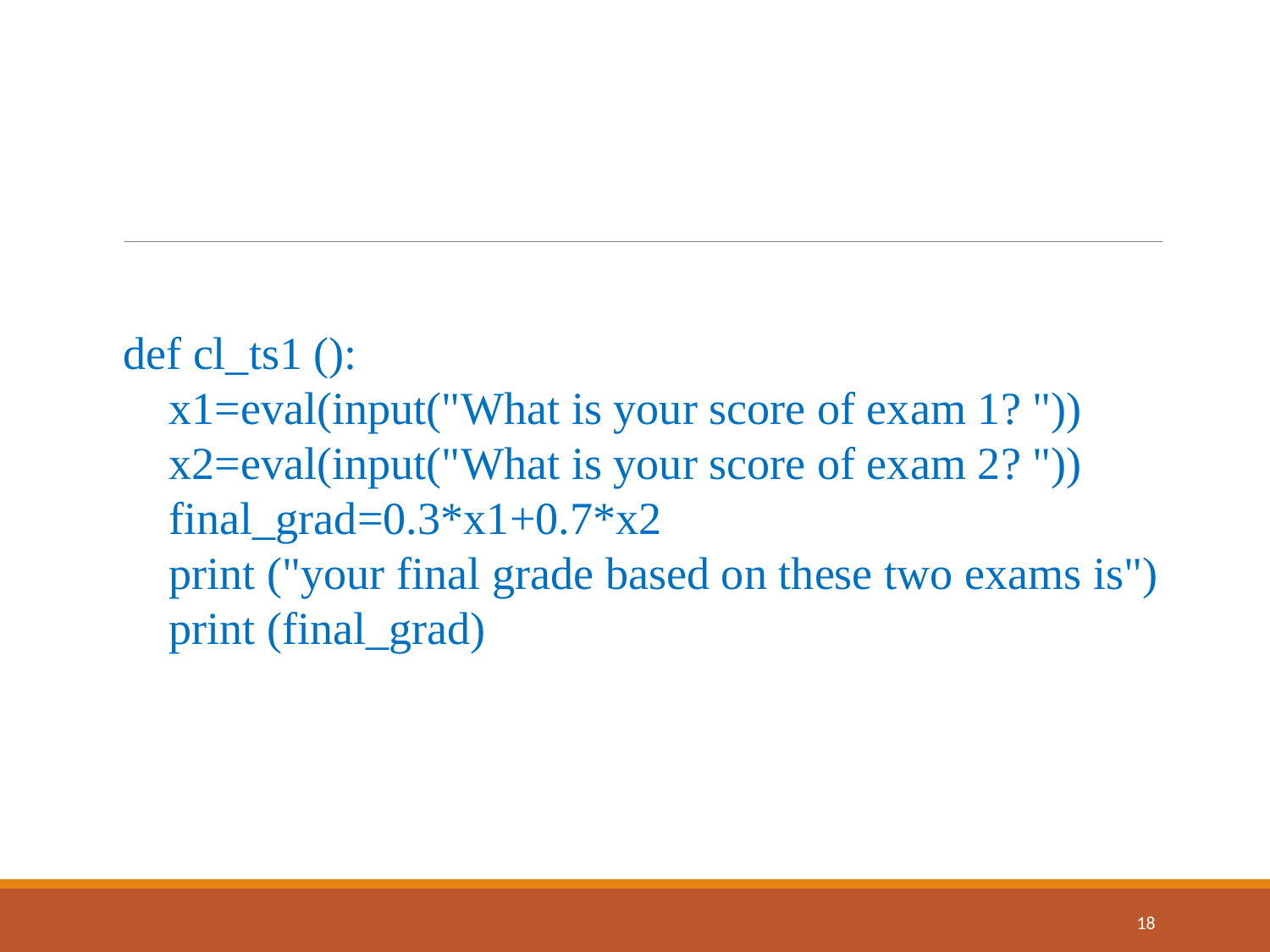

def cl_ts1 ():
    x1=eval(input("What is your score of exam 1? "))
    x2=eval(input("What is your score of exam 2? "))
    final_grad=0.3*x1+0.7*x2
    print ("your final grade based on these two exams is")
    print (final_grad)
18